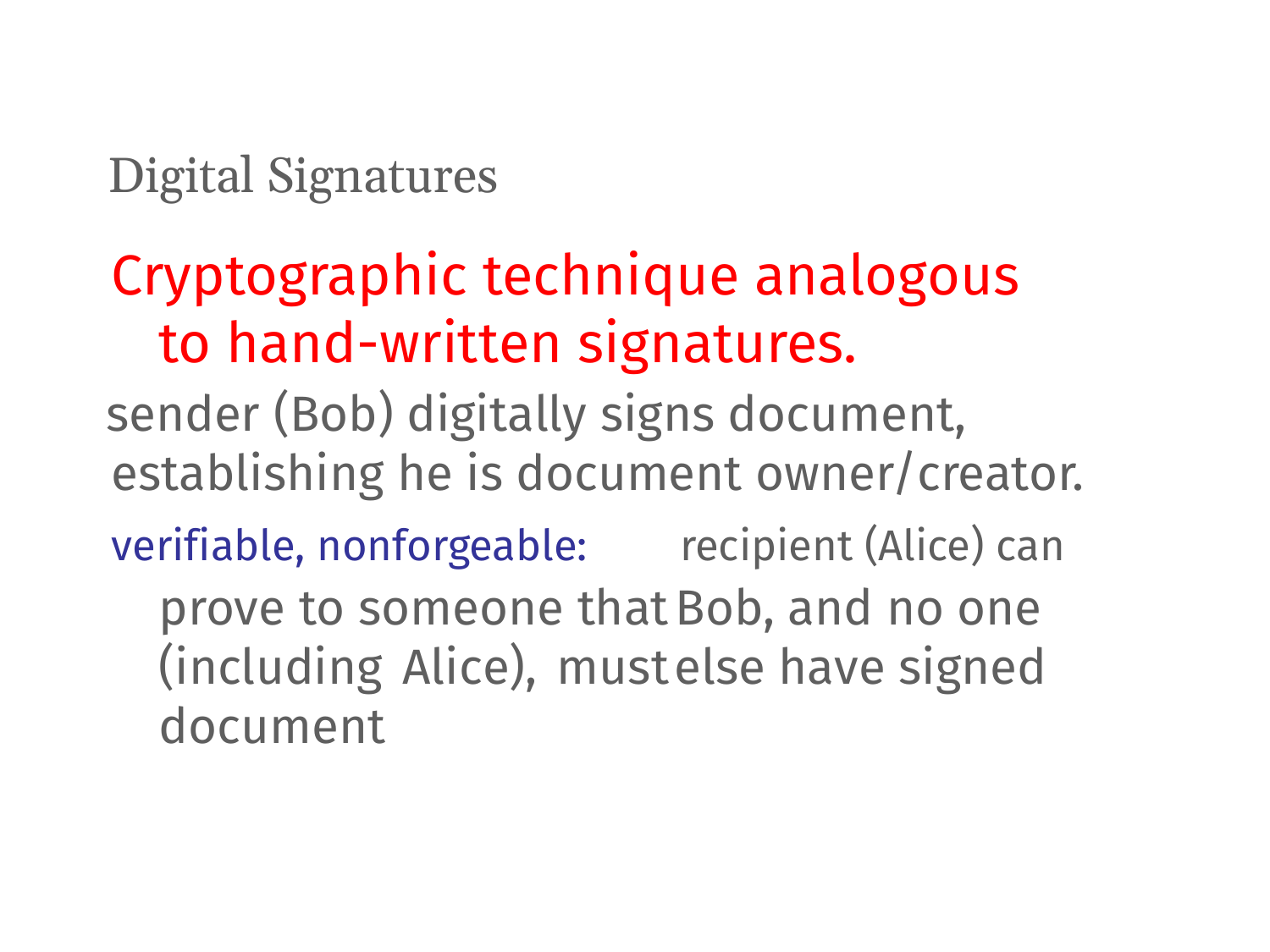

Digital Signatures
Cryptographic technique analogous to hand-written signatures.
sender (Bob) digitally signs document,
establishing he is document owner/creator.
verifiable, nonforgeable:
prove to someone that (including Alice), must document
recipient (Alice) can
Bob, and no one else have signed